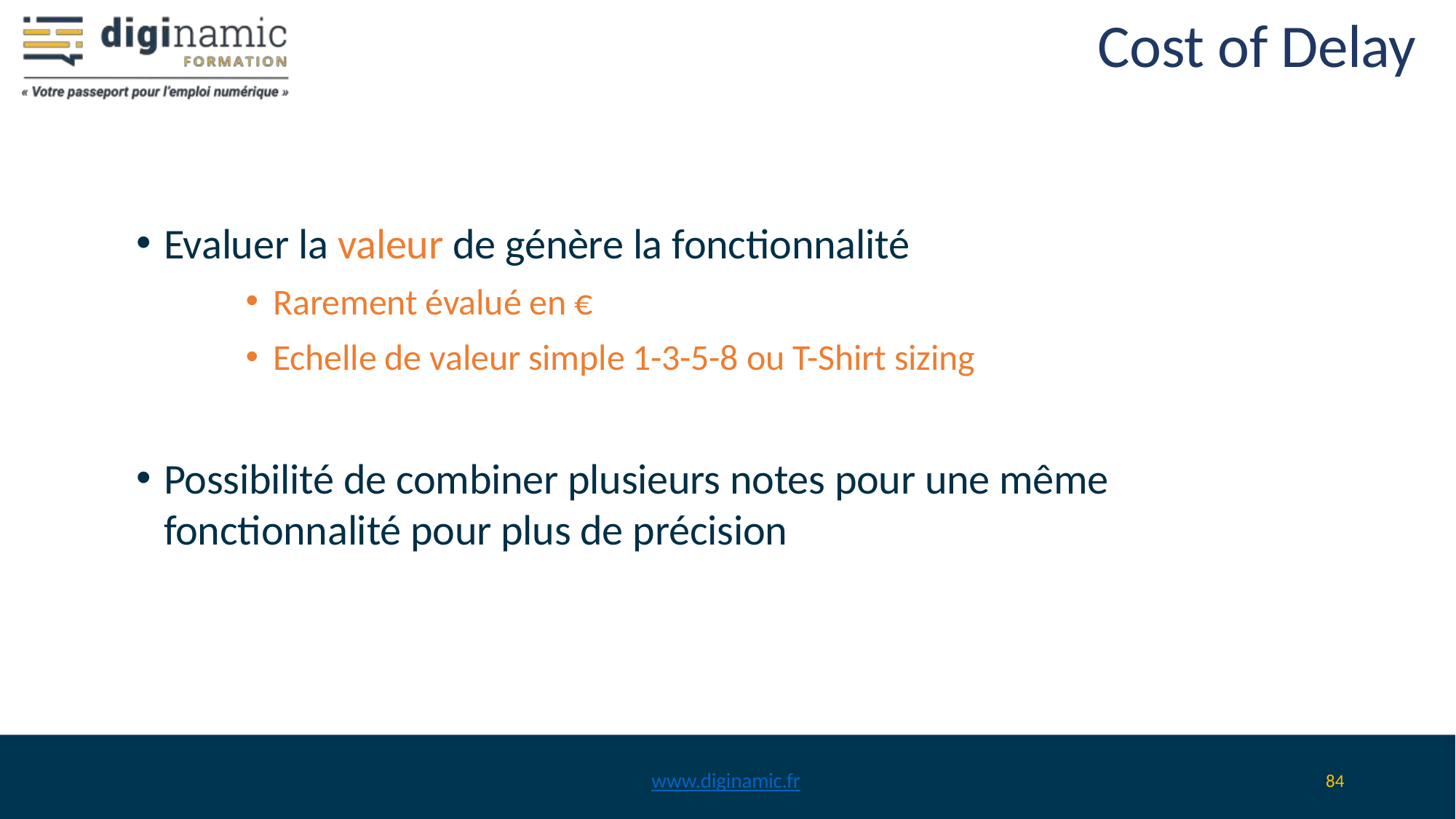

# Cost of Delay
Evaluer la valeur de génère la fonctionnalité
Rarement évalué en €
Echelle de valeur simple 1-3-5-8 ou T-Shirt sizing

Possibilité de combiner plusieurs notes pour une même fonctionnalité pour plus de précision

www.diginamic.fr
84